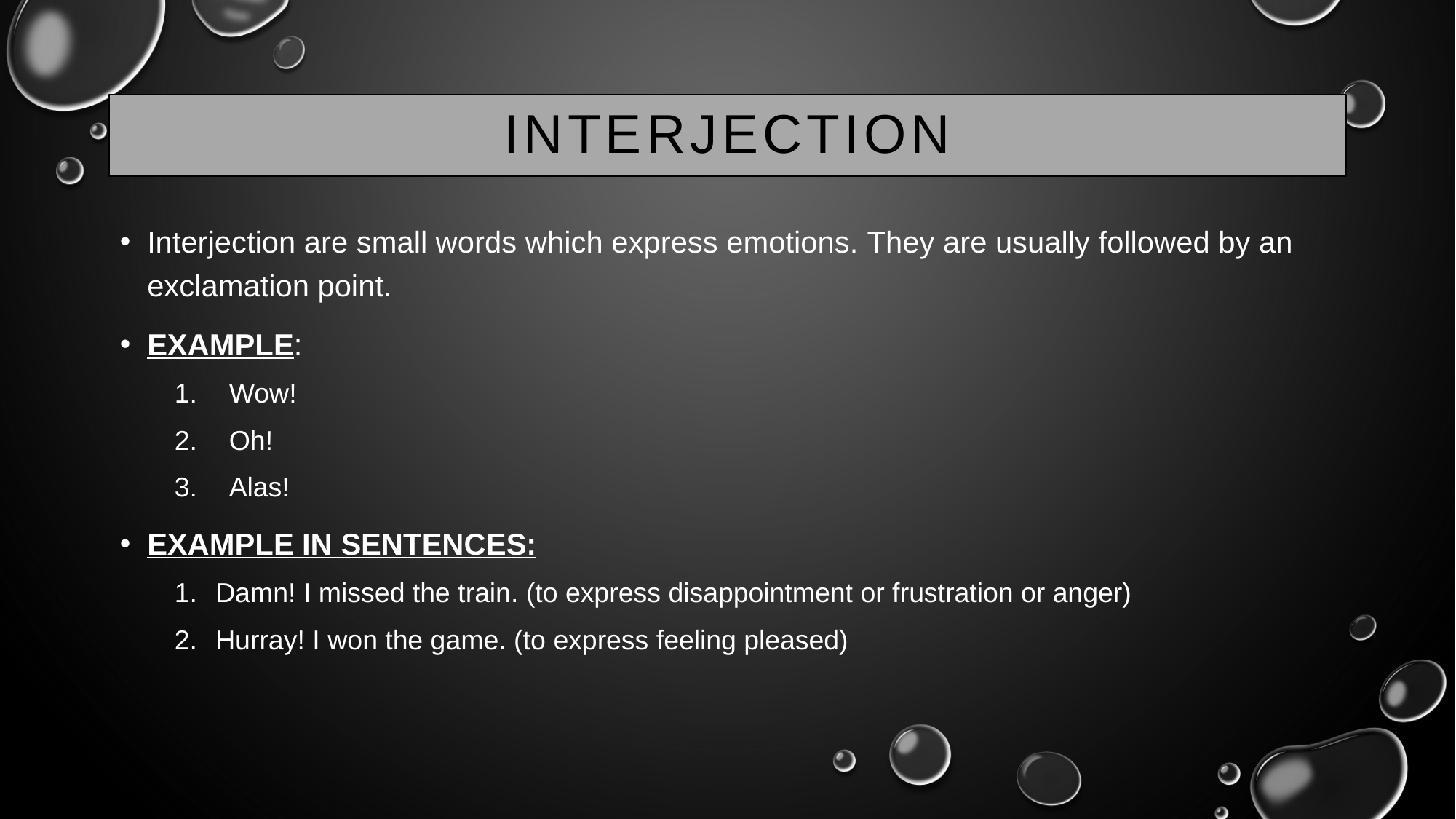

# Interjection
Interjection are small words which express emotions. They are usually followed by an exclamation point.
EXAMPLE:
Wow!
Oh!
Alas!
Example IN Sentences:
Damn! I missed the train. (to express disappointment or frustration or anger)
Hurray! I won the game. (to express feeling pleased)